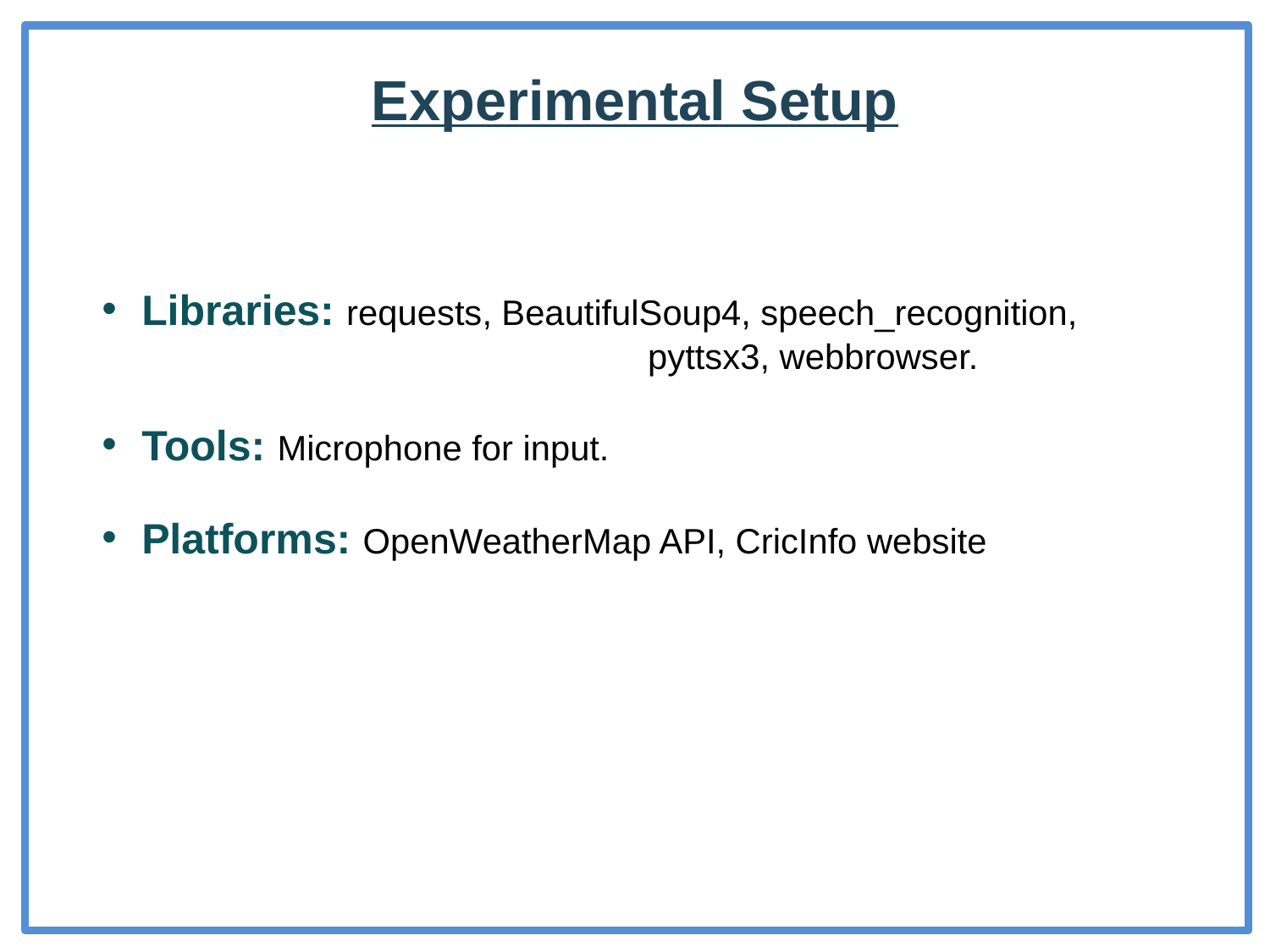

Experimental Setup
Libraries: requests, BeautifulSoup4, speech_recognition,                                                              pyttsx3, webbrowser.

Tools: Microphone for input.

Platforms: OpenWeatherMap API, CricInfo website